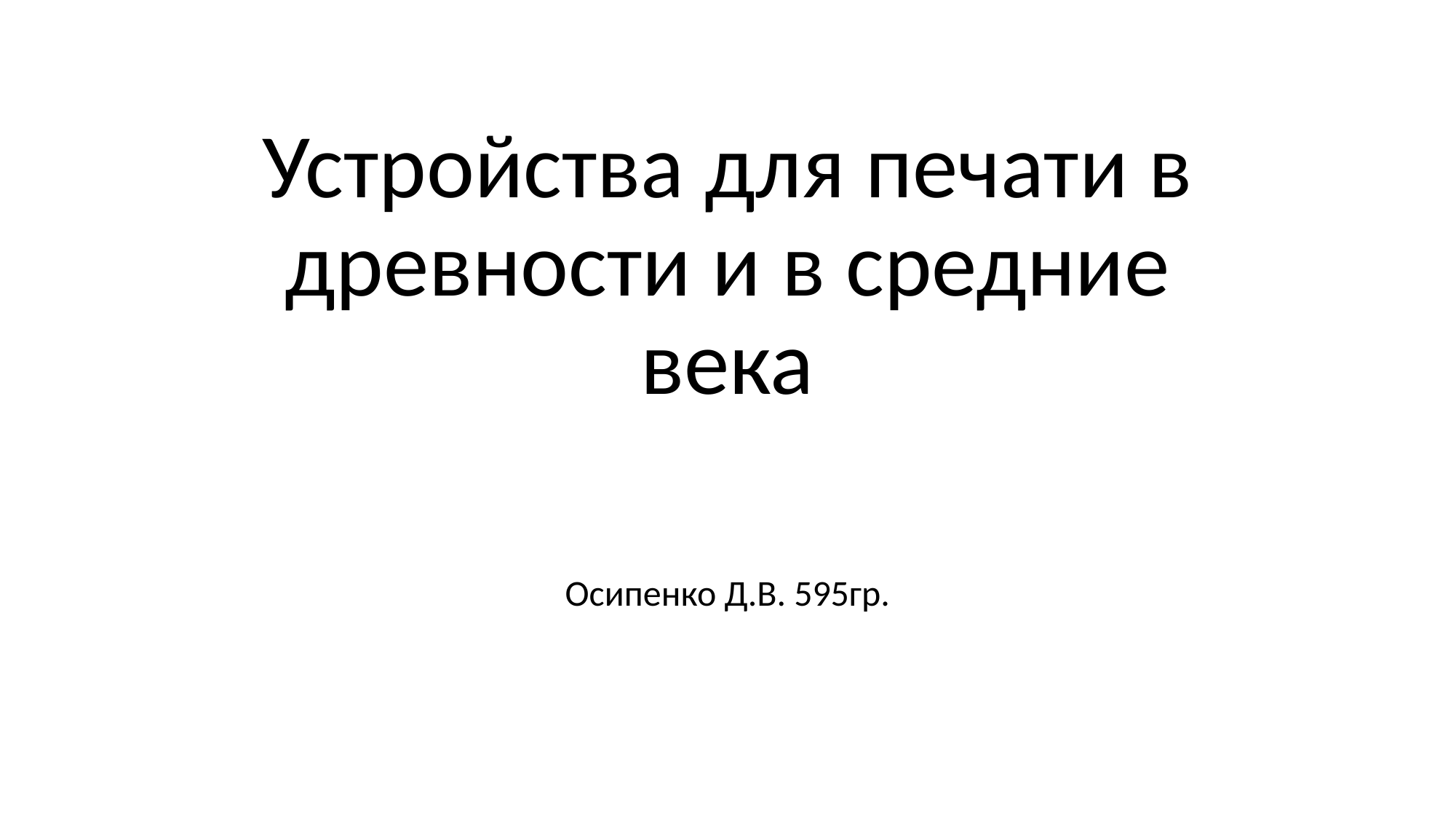

# Устройства для печати в древности и в средние века
Осипенко Д.В. 595гр.